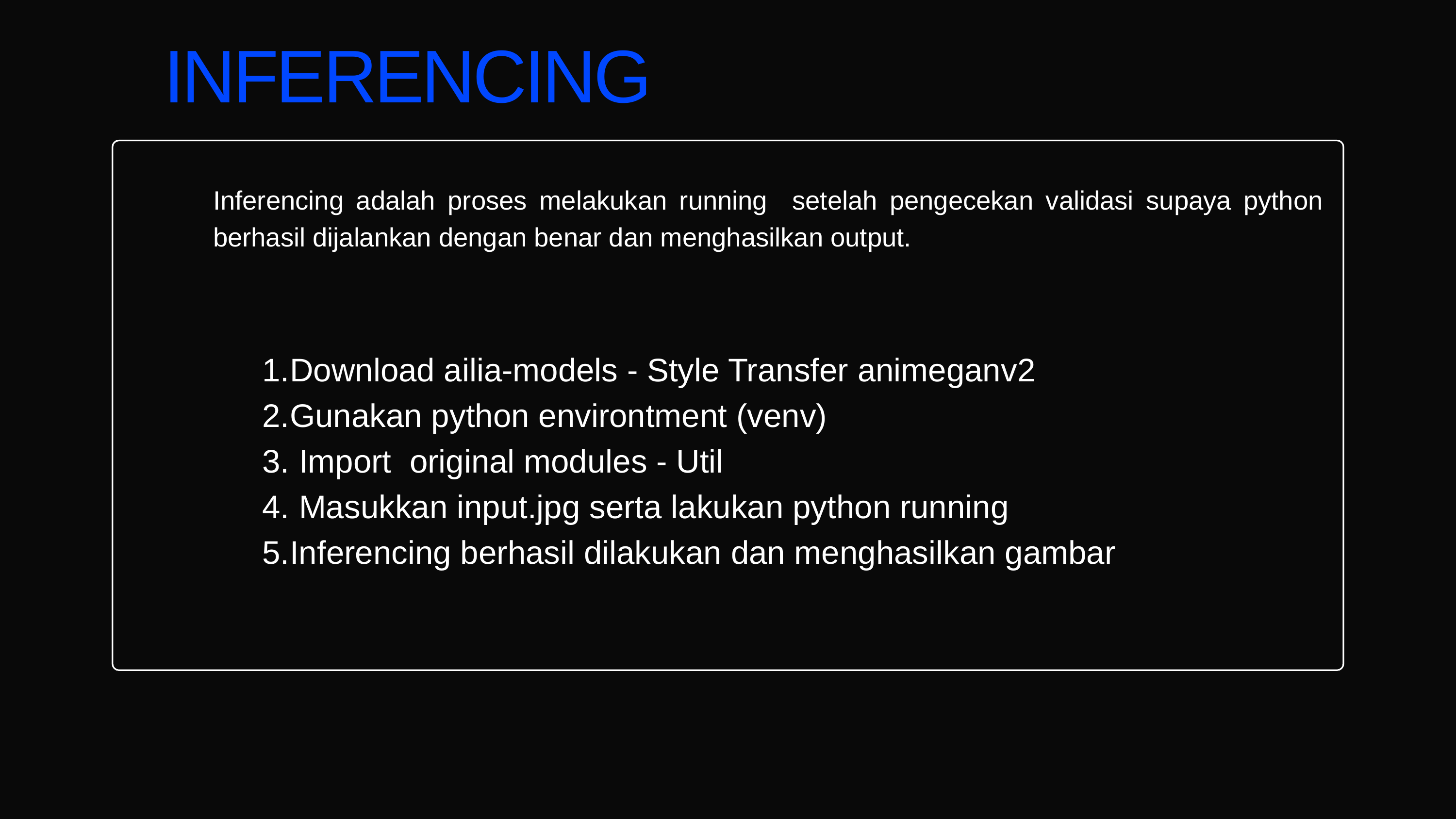

INFERENCING

Inferencing adalah proses melakukan running  setelah pengecekan validasi supaya python berhasil dijalankan dengan benar dan menghasilkan output.
Download ailia-models - Style Transfer animeganv2
Gunakan python environtment (venv)
 Import  original modules - Util
 Masukkan input.jpg serta lakukan python running
Inferencing berhasil dilakukan dan menghasilkan gambar